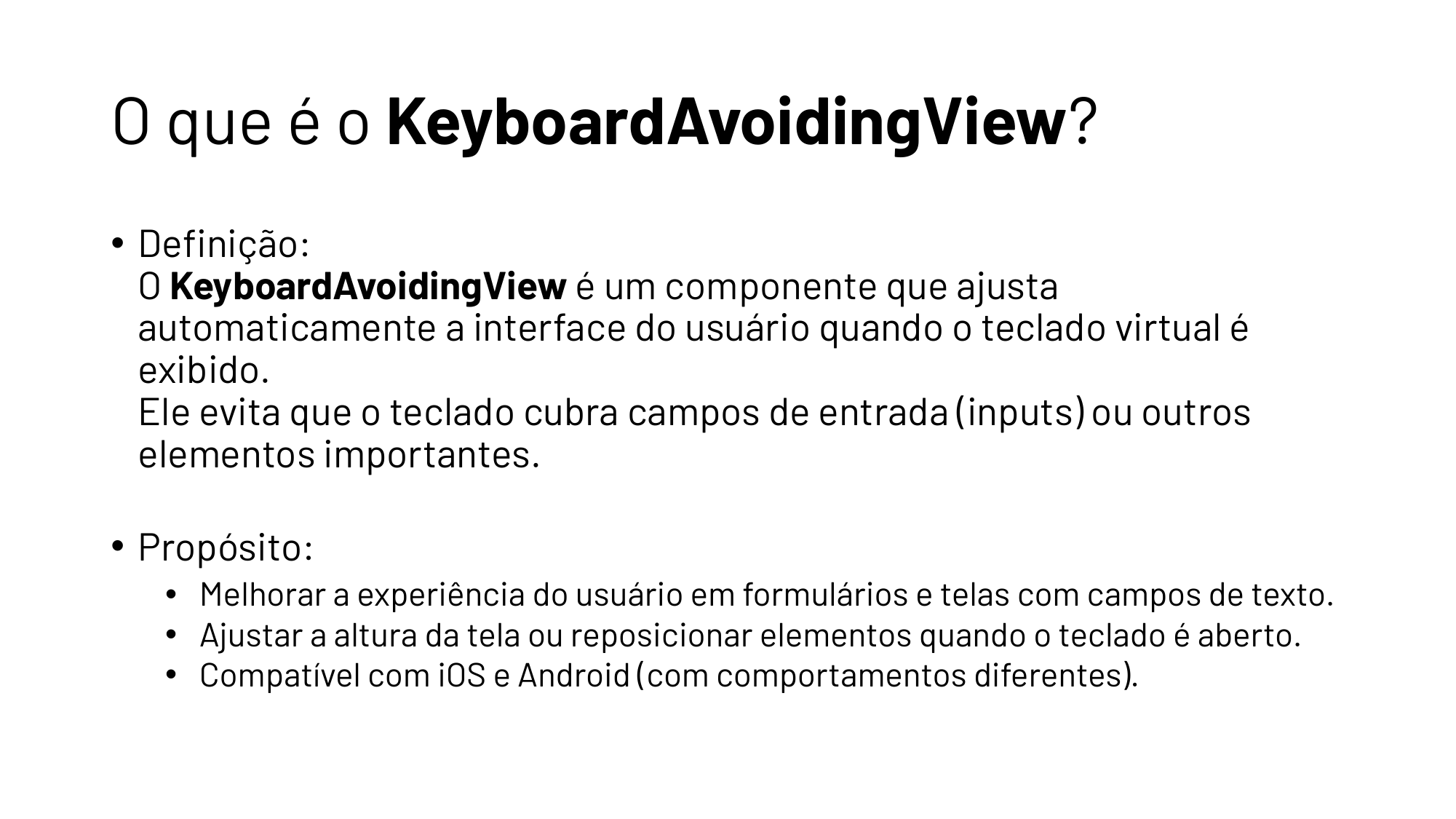

# O que é o KeyboardAvoidingView?
Definição:
O KeyboardAvoidingView é um componente que ajusta automaticamente a interface do usuário quando o teclado virtual é exibido.
Ele evita que o teclado cubra campos de entrada (inputs) ou outros elementos importantes.
Propósito:
Melhorar a experiência do usuário em formulários e telas com campos de texto.
Ajustar a altura da tela ou reposicionar elementos quando o teclado é aberto.
Compatível com iOS e Android (com comportamentos diferentes).